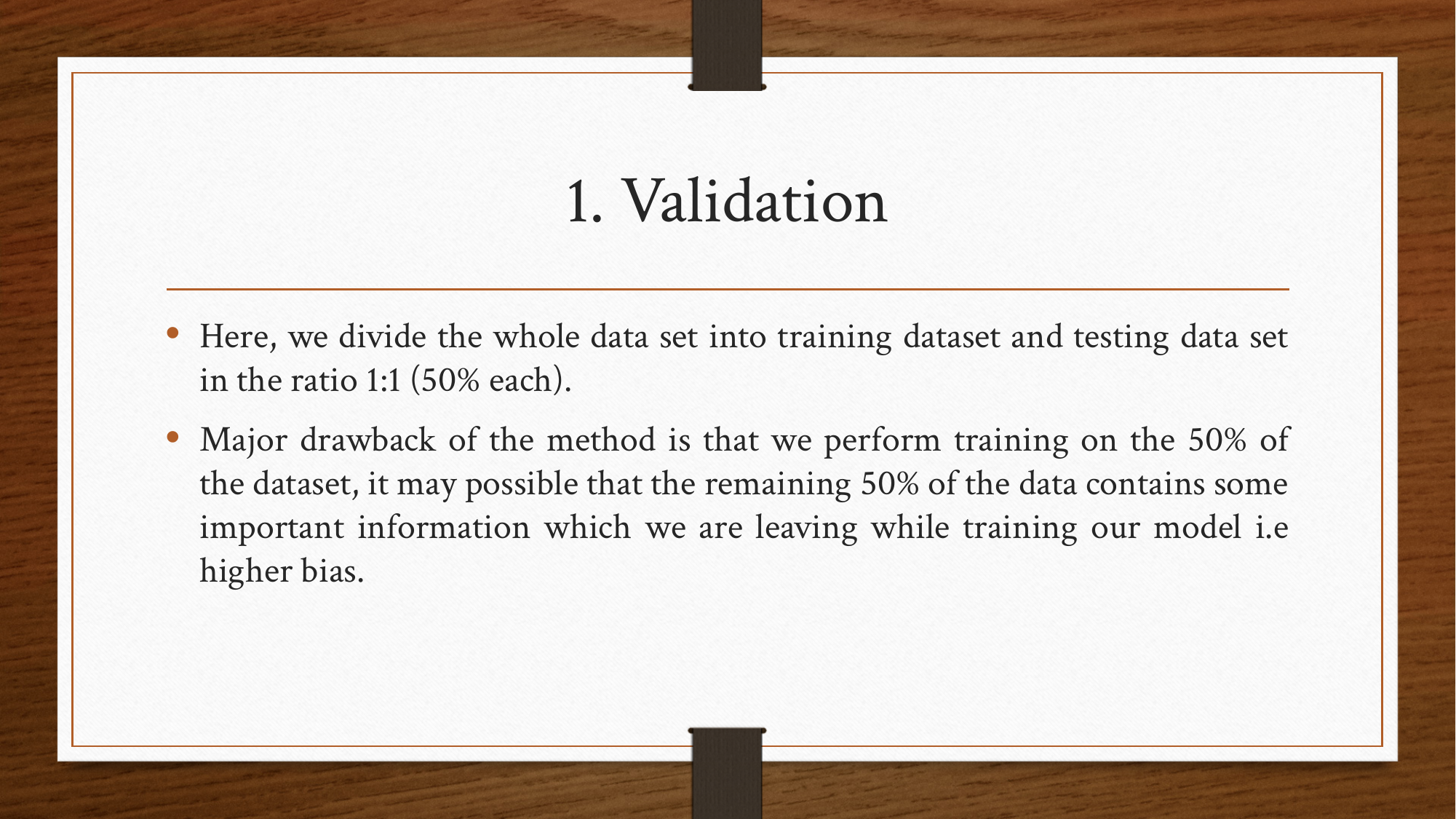

# 1. Validation
Here, we divide the whole data set into training dataset and testing data set in the ratio 1:1 (50% each).
Major drawback of the method is that we perform training on the 50% of the dataset, it may possible that the remaining 50% of the data contains some important information which we are leaving while training our model i.e higher bias.